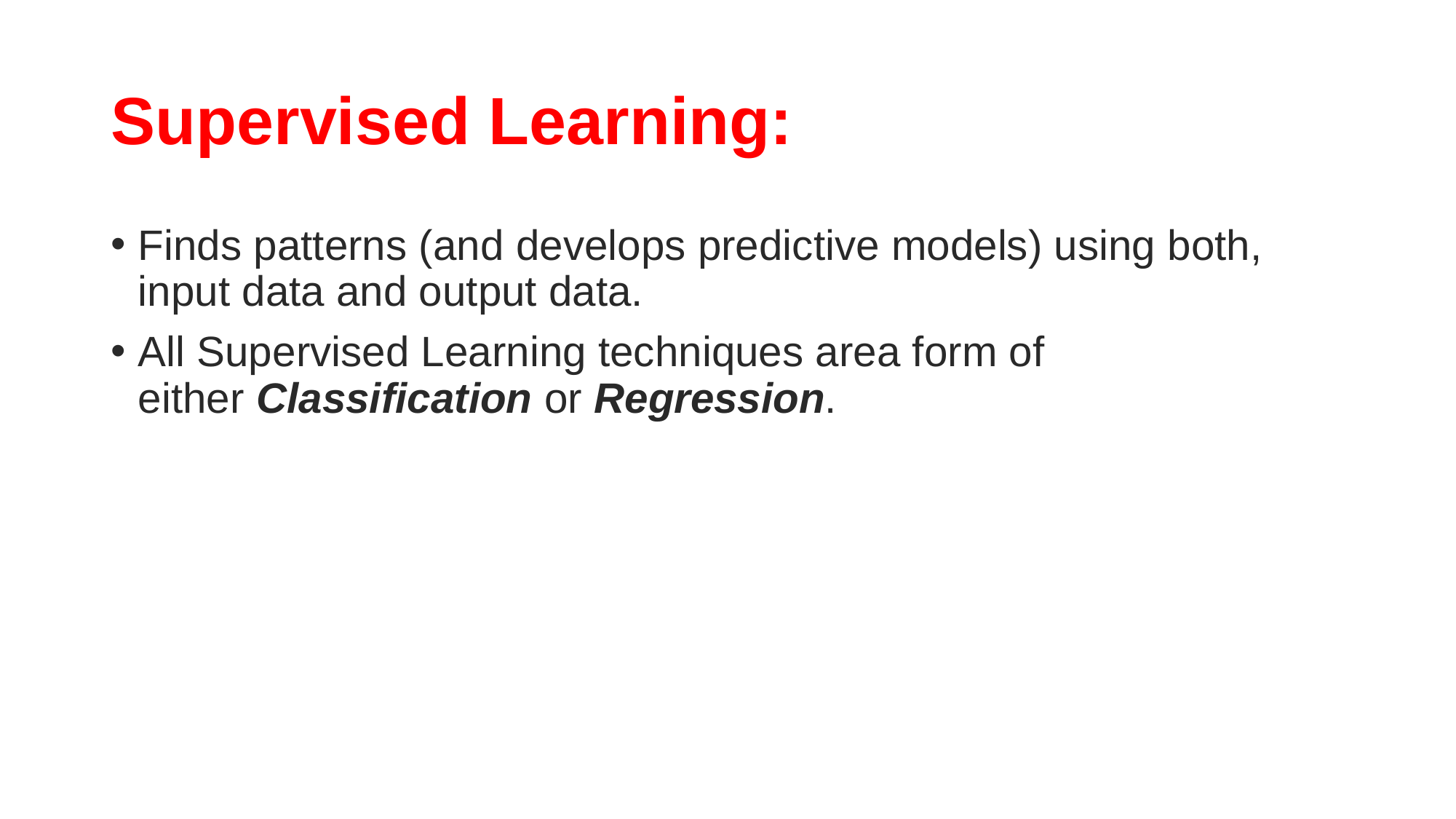

# Supervised Learning:
Finds patterns (and develops predictive models) using both, input data and output data.
All Supervised Learning techniques area form of either Classification or Regression.